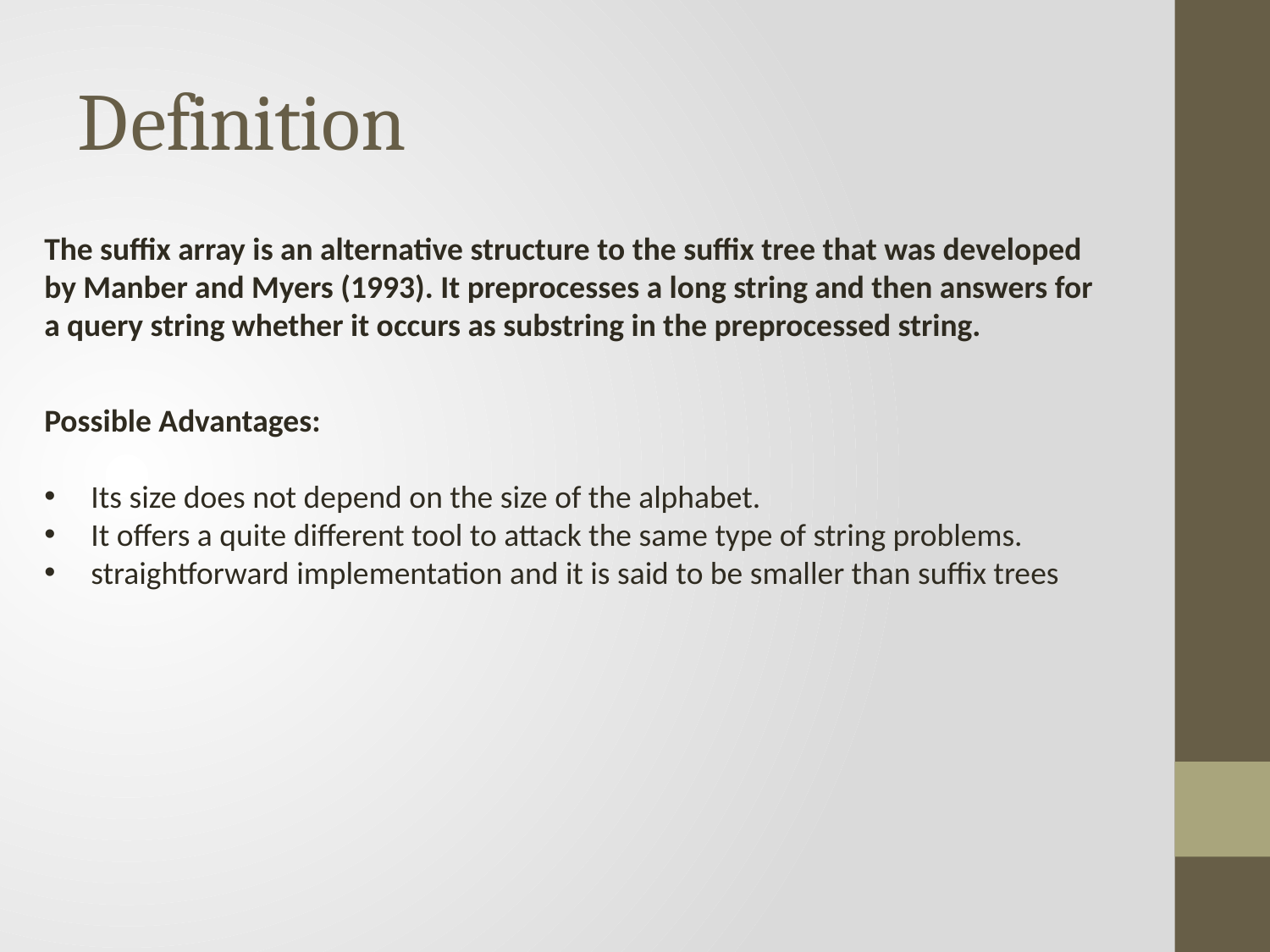

# Definition
The suffix array is an alternative structure to the suffix tree that was developed
by Manber and Myers (1993). It preprocesses a long string and then answers for
a query string whether it occurs as substring in the preprocessed string.

Possible Advantages:

 Its size does not depend on the size of the alphabet.
 It offers a quite different tool to attack the same type of string problems.
 straightforward implementation and it is said to be smaller than suffix trees